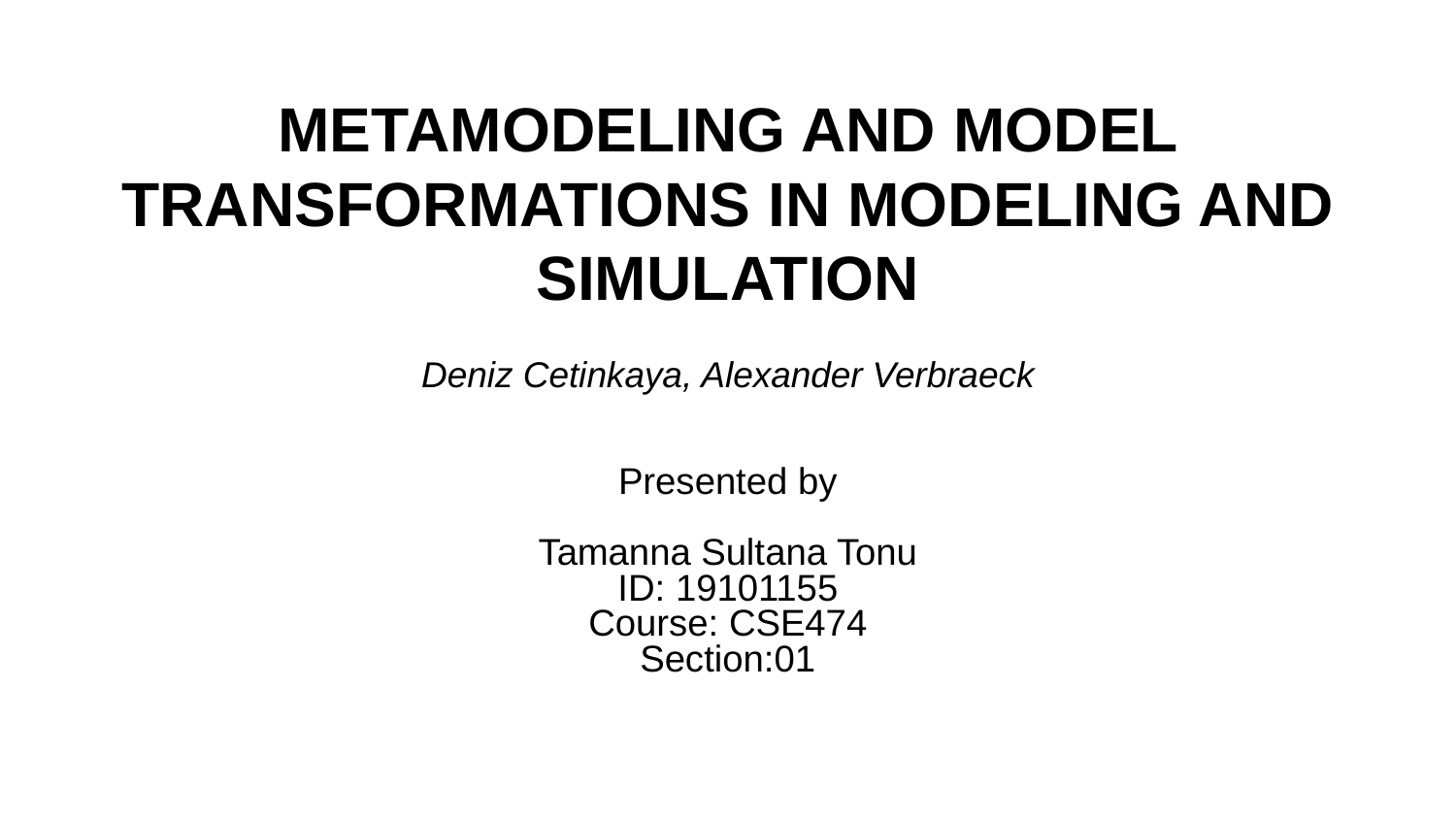

# METAMODELING AND MODEL TRANSFORMATIONS IN MODELING AND SIMULATION

Deniz Cetinkaya, Alexander Verbraeck
Presented by

Tamanna Sultana Tonu
ID: 19101155
Course: CSE474
Section:01